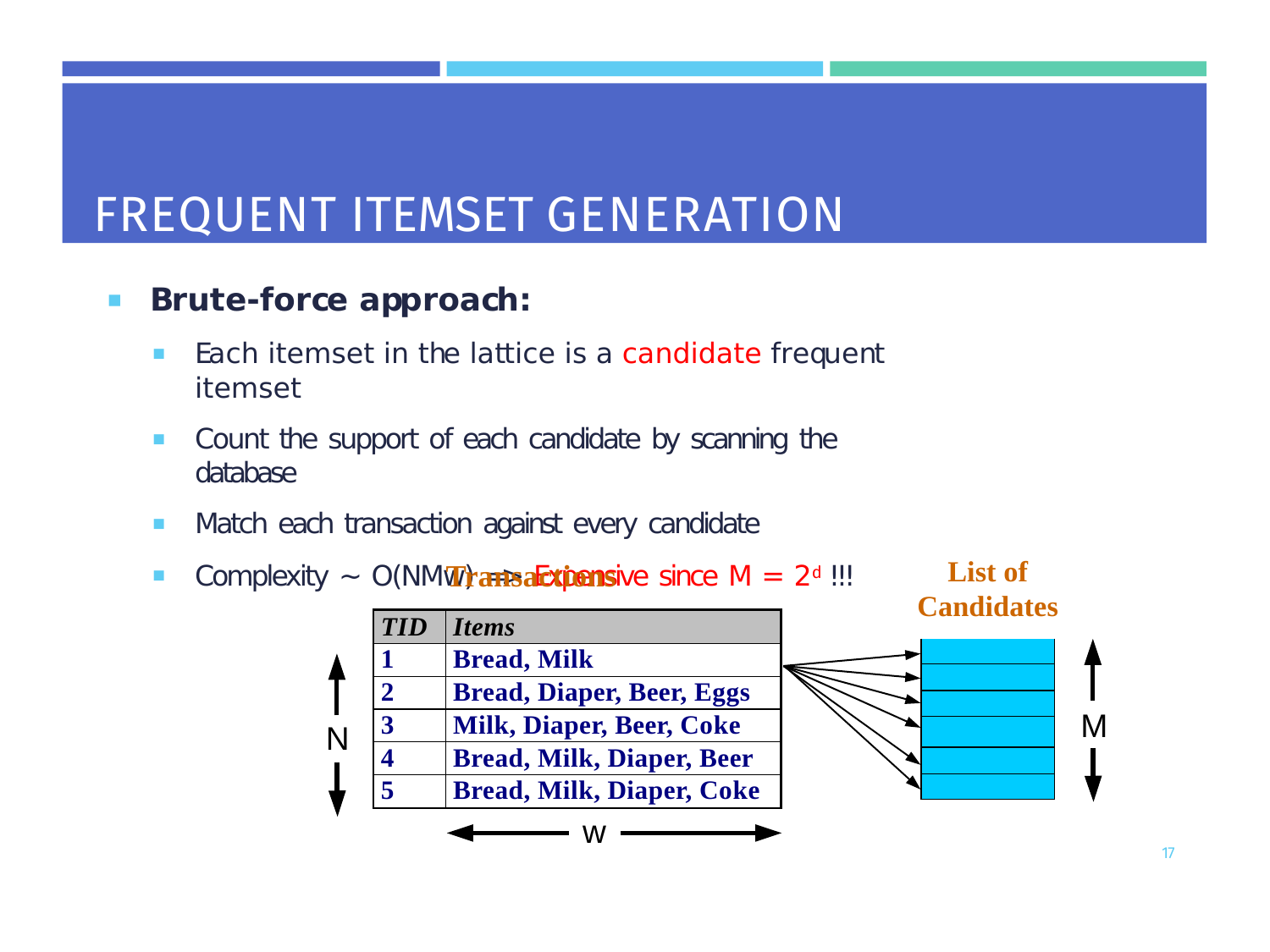

# FREQUENT ITEMSET GENERATION
Brute-force approach:
Each itemset in the lattice is a candidate frequent itemset
Count the support of each candidate by scanning the database
Match each transaction against every candidate
Complexity ~ O(NMw) => Expensive since M = 2d !!!
List of  Candidates
Transactions
| TID | Items |
| --- | --- |
| 1 | Bread, Milk |
| 2 | Bread, Diaper, Beer, Eggs |
| 3 | Milk, Diaper, Beer, Coke |
| 4 | Bread, Milk, Diaper, Beer |
| 5 | Bread, Milk, Diaper, Coke |
|  |
| --- |
|  |
|  |
|  |
|  |
|  |

M
N

w

17